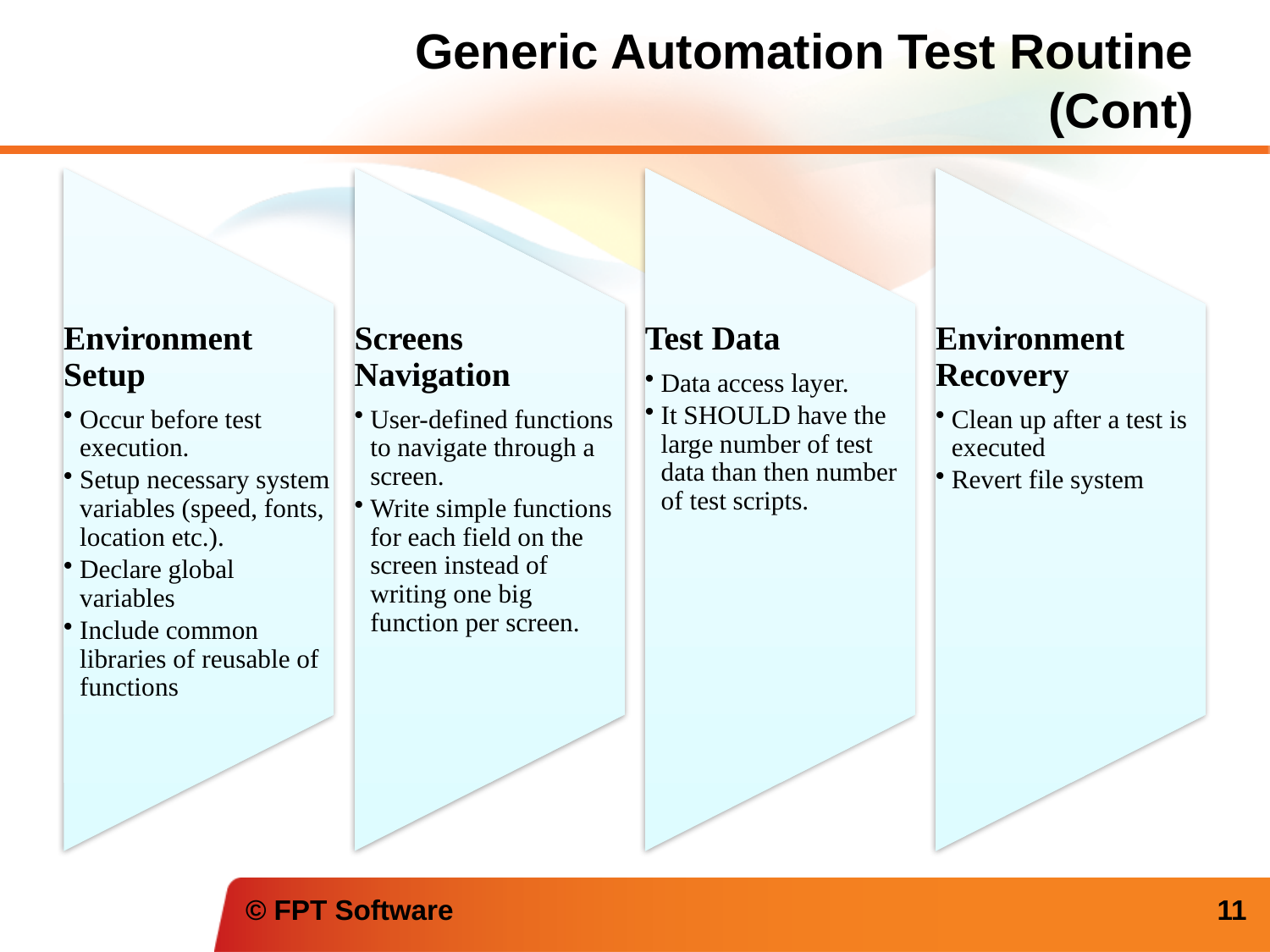

# Generic Automation Test Routine (Cont)
Environment Setup
Occur before test execution.
Setup necessary system variables (speed, fonts, location etc.).
Declare global variables
Include common libraries of reusable of functions
Screens Navigation
User-defined functions to navigate through a screen.
Write simple functions for each field on the screen instead of writing one big function per screen.
Test Data
Data access layer.
It SHOULD have the large number of test data than then number of test scripts.
Environment Recovery
Clean up after a test is executed
Revert file system